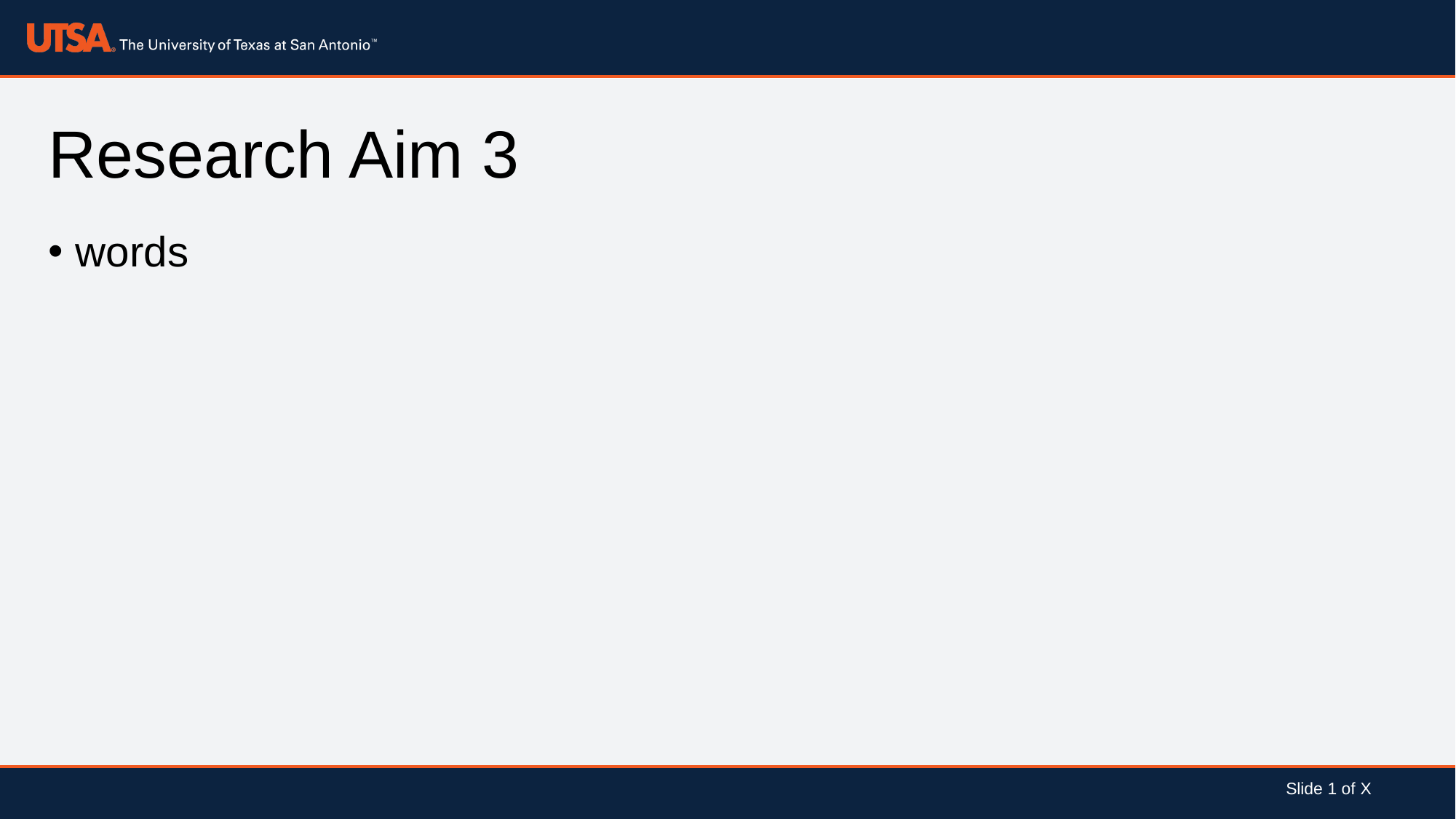

# Research Aim 3
words
Slide 1 of X